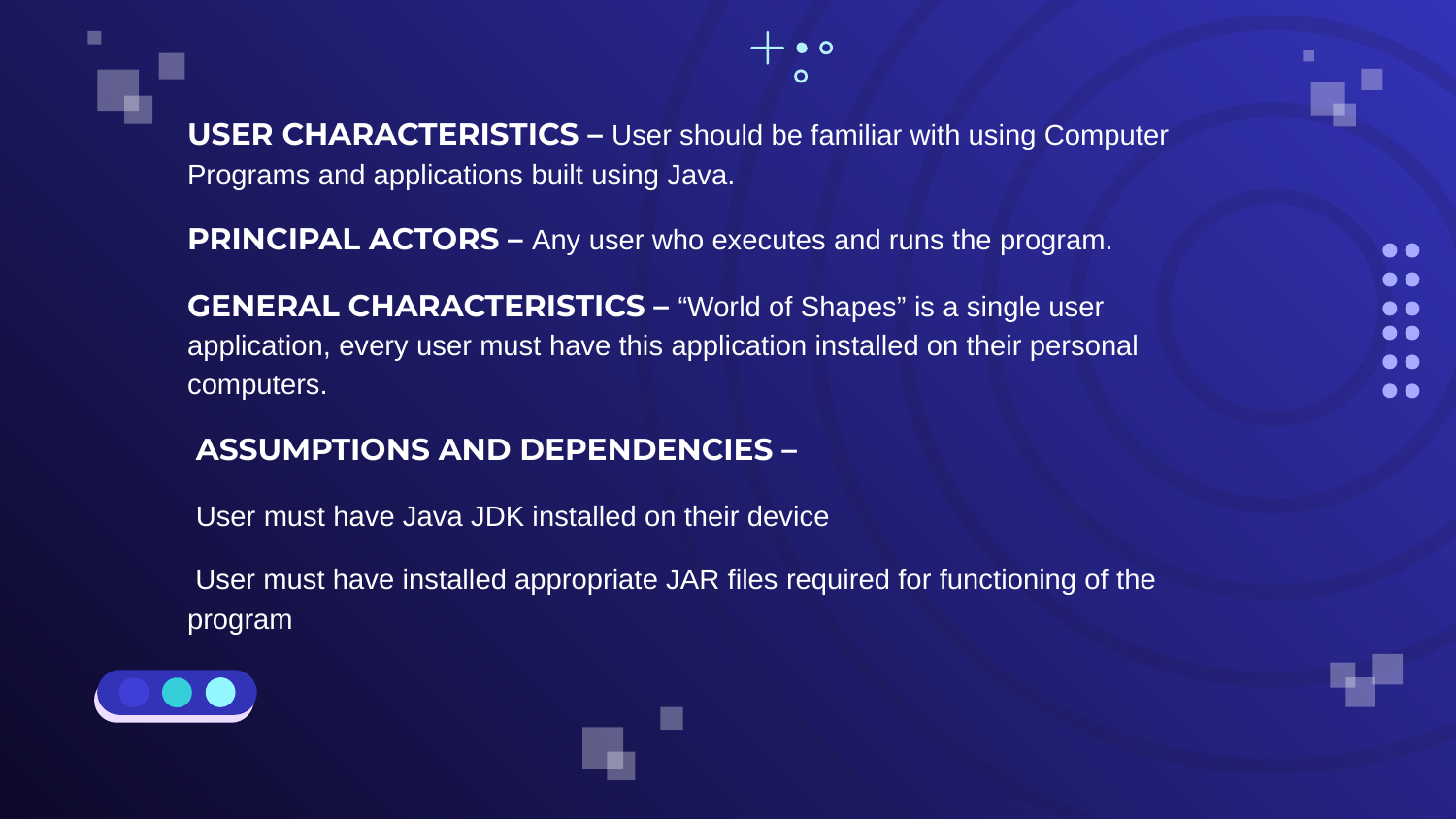

USER CHARACTERISTICS – User should be familiar with using Computer Programs and applications built using Java.
PRINCIPAL ACTORS – Any user who executes and runs the program.
GENERAL CHARACTERISTICS – “World of Shapes” is a single user application, every user must have this application installed on their personal computers.
 ASSUMPTIONS AND DEPENDENCIES –
 User must have Java JDK installed on their device
 User must have installed appropriate JAR files required for functioning of the program